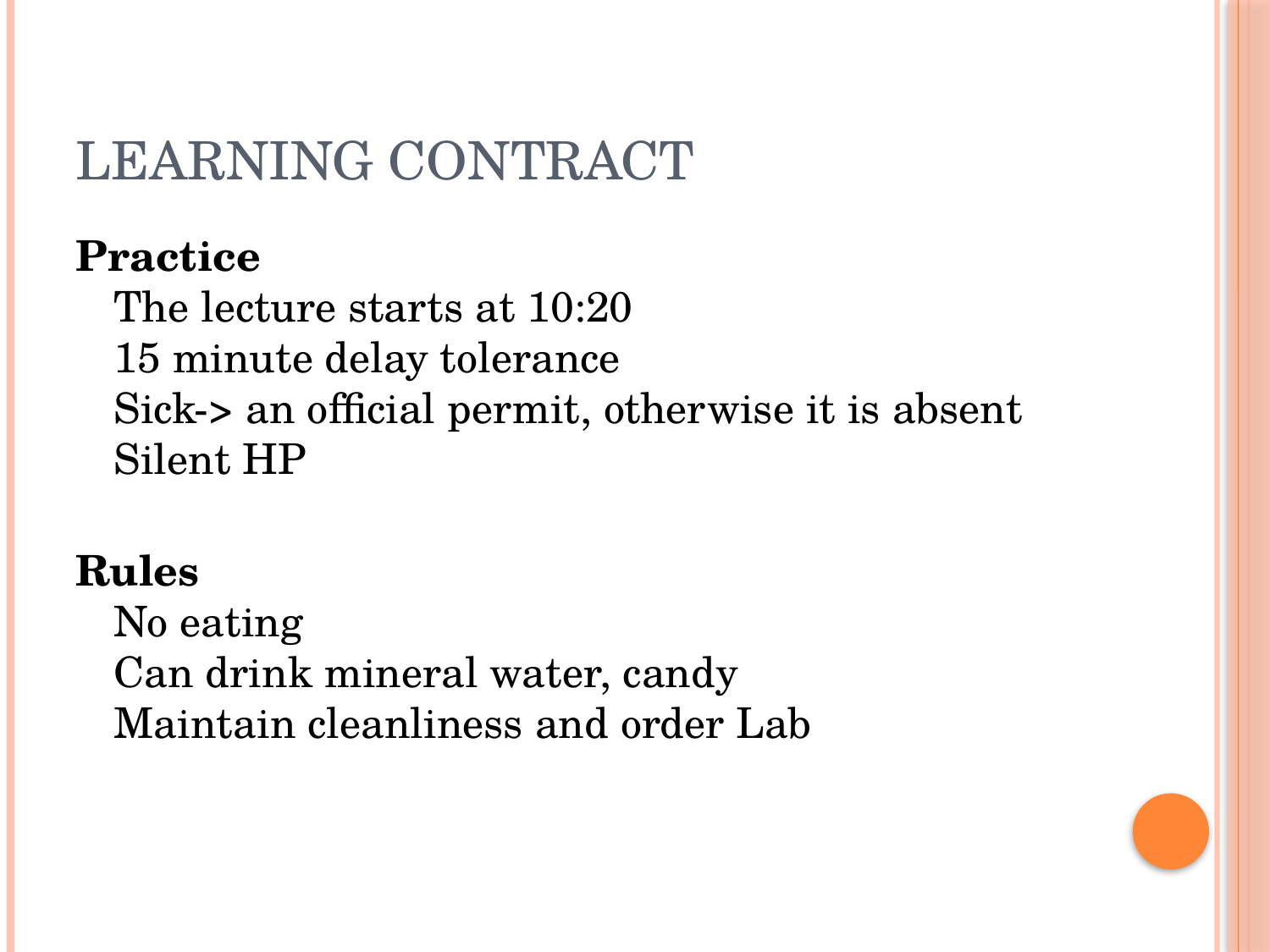

# Learning contract
Practice
The lecture starts at 10:20
15 minute delay tolerance
Sick-> an official permit, otherwise it is absent
Silent HP
Rules
No eating
Can drink mineral water, candy
Maintain cleanliness and order Lab